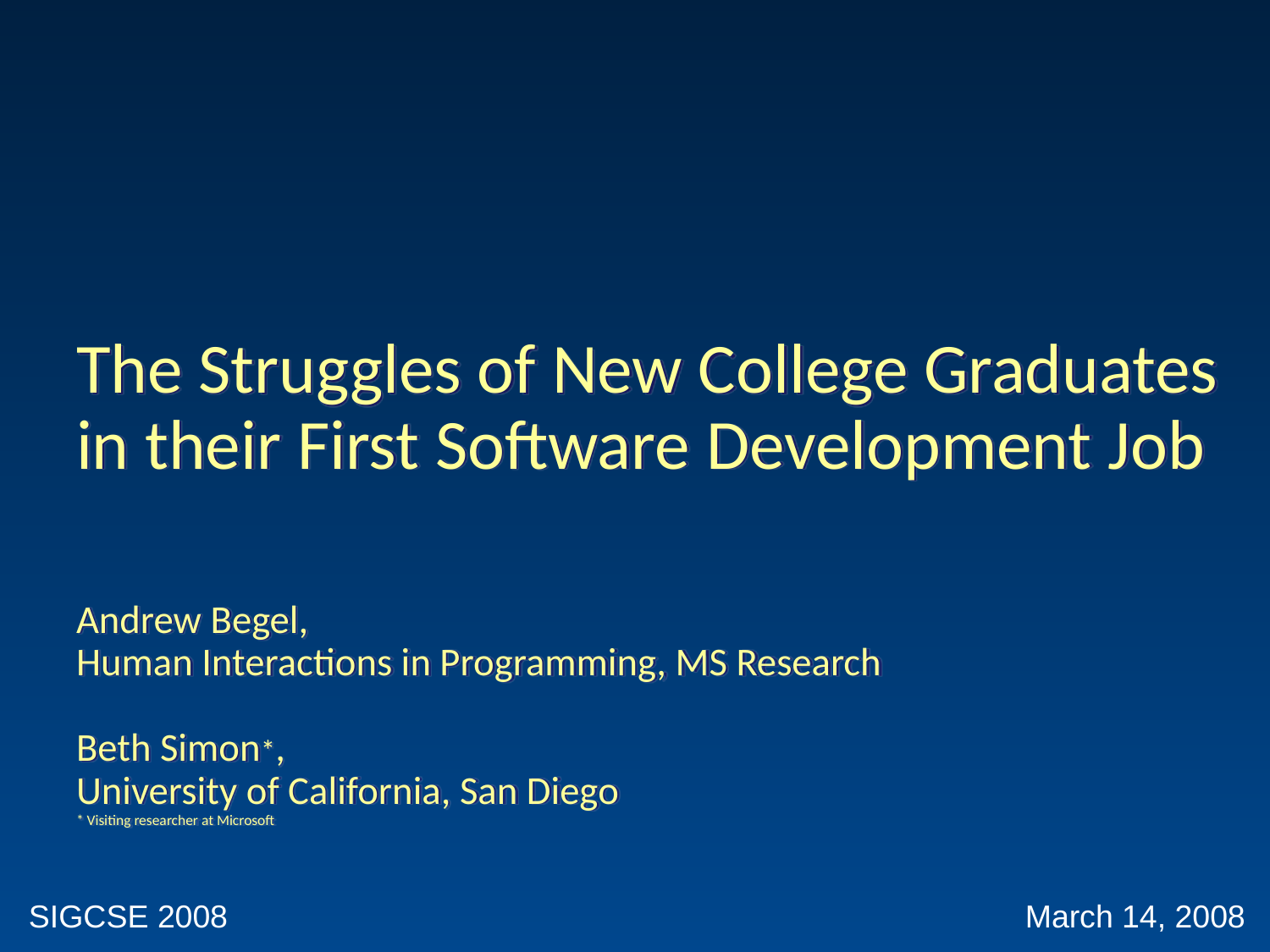

# The Struggles of New College Graduates in their First Software Development Job
Andrew Begel,
Human Interactions in Programming, MS Research

Beth Simon*,
University of California, San Diego
* Visiting researcher at Microsoft
SIGCSE 2008
March 14, 2008